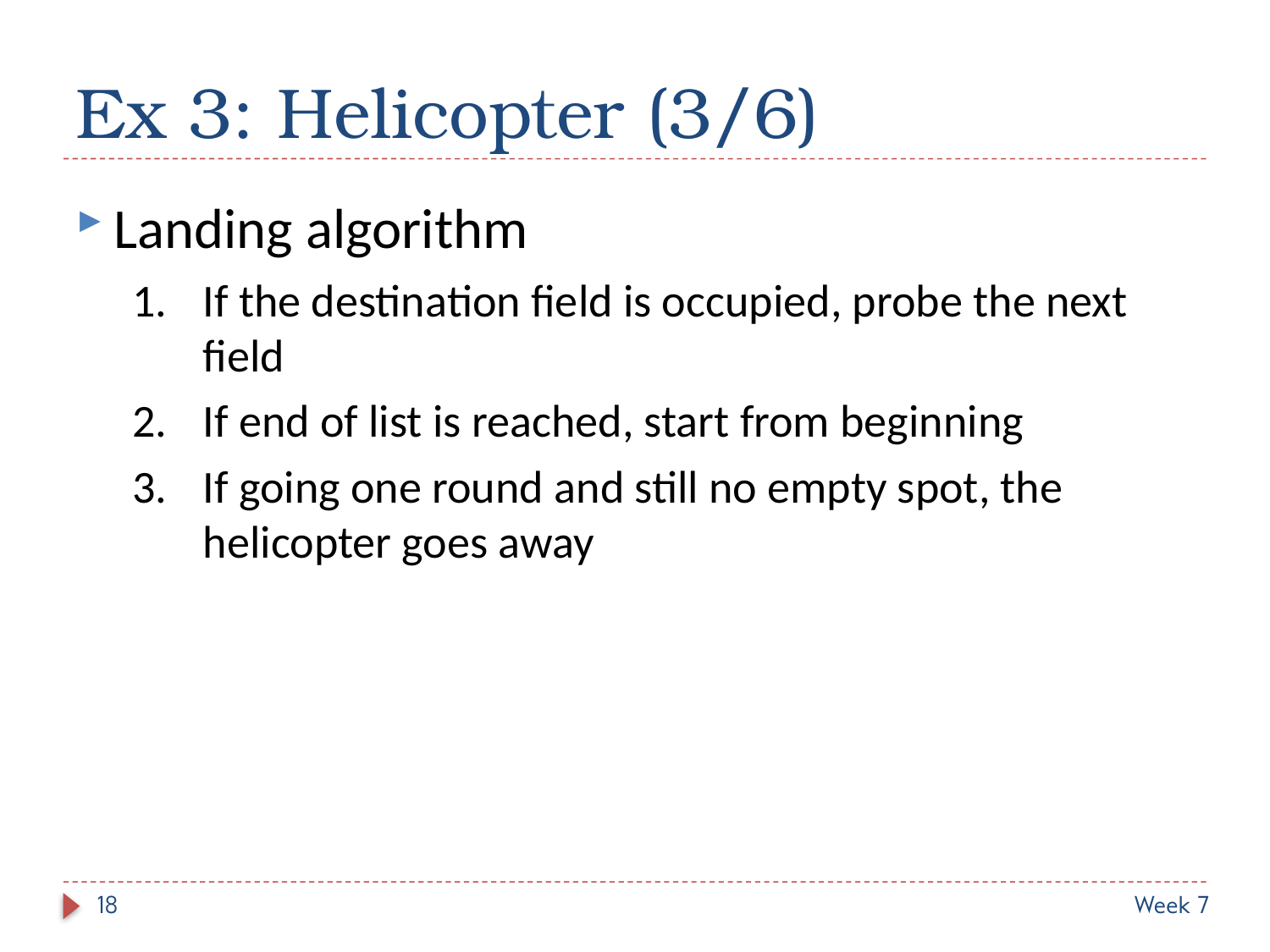

# Ex 3: Helicopter (3/6)
Landing algorithm
If the destination field is occupied, probe the next field
If end of list is reached, start from beginning
If going one round and still no empty spot, the helicopter goes away
18
Week 7